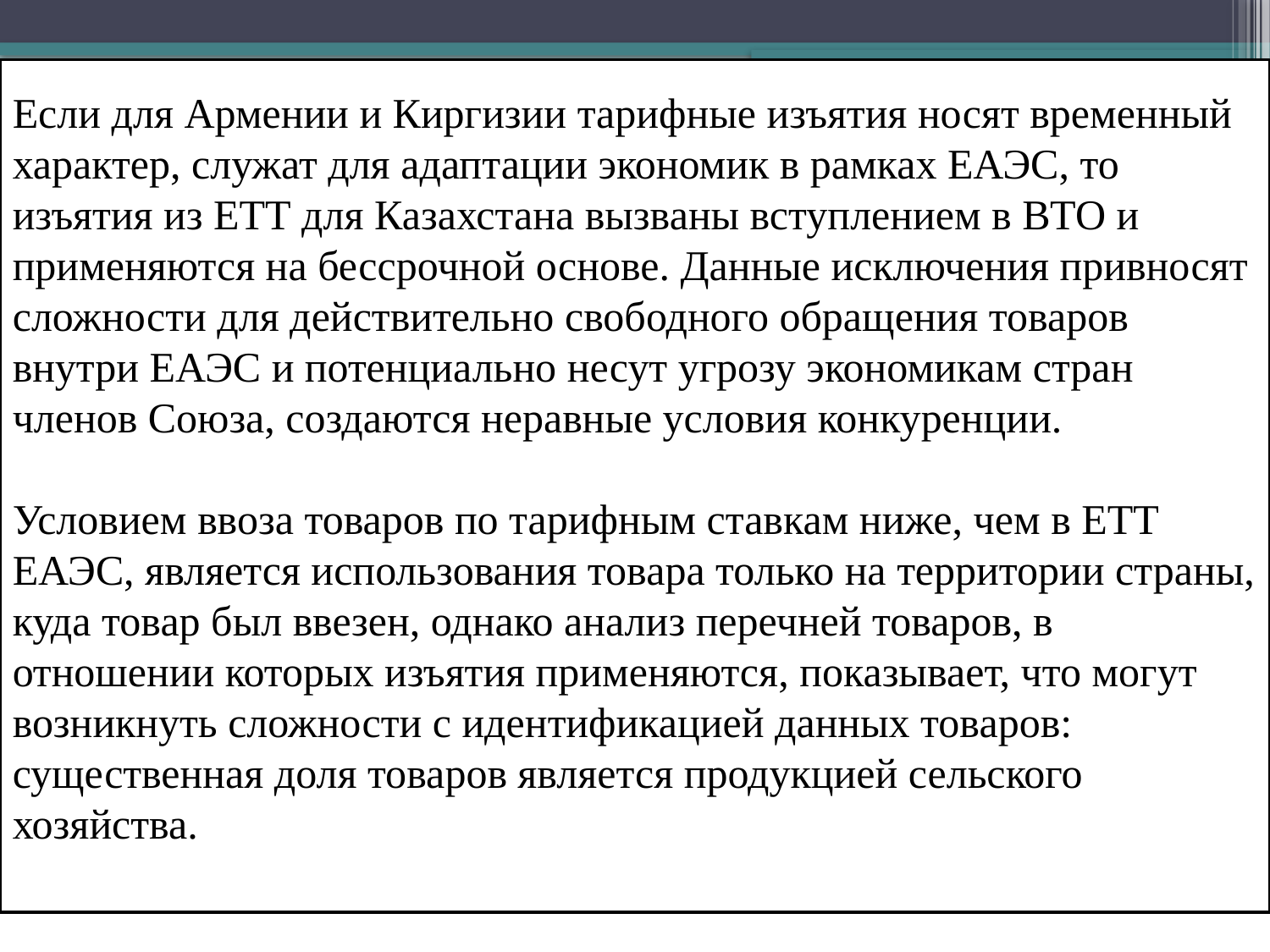

Если для Армении и Киргизии тарифные изъятия носят временный характер, служат для адаптации экономик в рамках ЕАЭС, то изъятия из ЕТТ для Казахстана вызваны вступлением в ВТО и применяются на бессрочной основе. Данные исключения привносят сложности для действительно свободного обращения товаров внутри ЕАЭС и потенциально несут угрозу экономикам стран членов Союза, создаются неравные условия конкуренции.

Условием ввоза товаров по тарифным ставкам ниже, чем в ЕТТ ЕАЭС, является использования товара только на территории страны, куда товар был ввезен, однако анализ перечней товаров, в отношении которых изъятия применяются, показывает, что могут возникнуть сложности с идентификацией данных товаров: существенная доля товаров является продукцией сельского хозяйства.